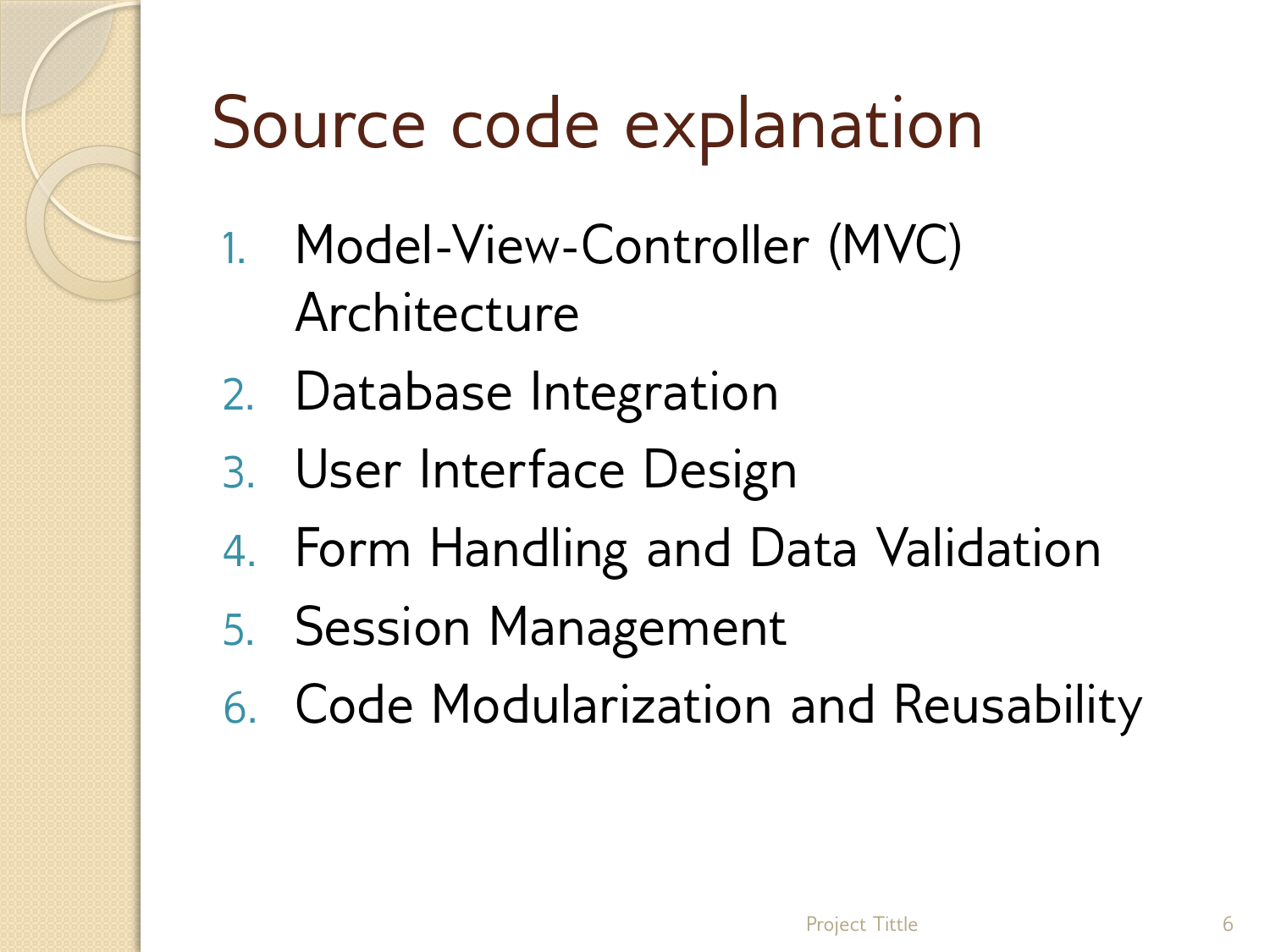

# Source code explanation
Model-View-Controller (MVC) Architecture
Database Integration
User Interface Design
Form Handling and Data Validation
Session Management
Code Modularization and Reusability
Project Tittle
6